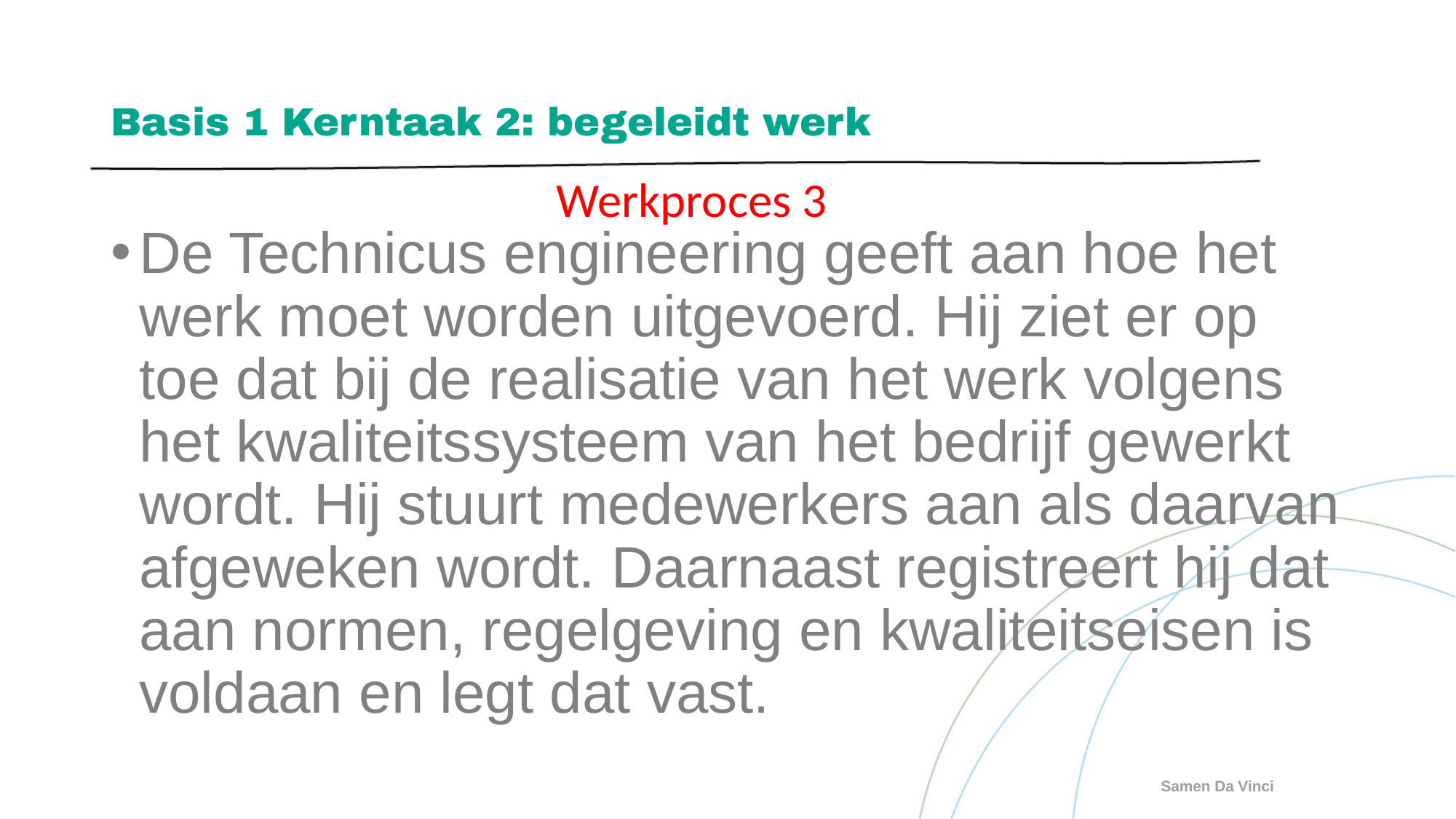

# Basis 1 Kerntaak 2: begeleidt werk
Werkproces 3
De Technicus engineering geeft aan hoe het werk moet worden uitgevoerd. Hij ziet er op toe dat bij de realisatie van het werk volgens het kwaliteitssysteem van het bedrijf gewerkt wordt. Hij stuurt medewerkers aan als daarvan afgeweken wordt. Daarnaast registreert hij dat aan normen, regelgeving en kwaliteitseisen is voldaan en legt dat vast.